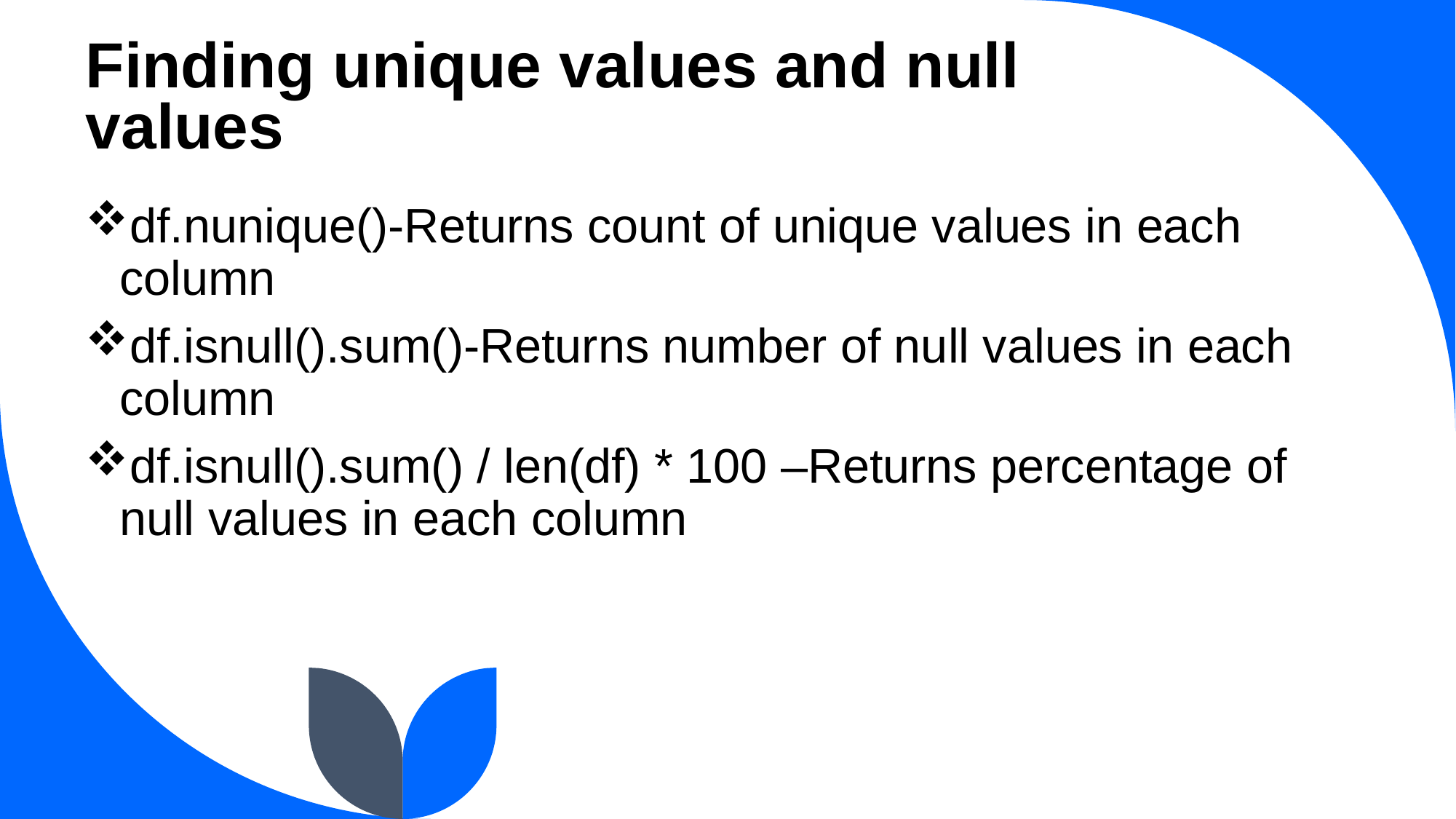

# Finding unique values and null values
df.nunique()-Returns count of unique values in each column
df.isnull().sum()-Returns number of null values in each column
df.isnull().sum() / len(df) * 100 –Returns percentage of null values in each column